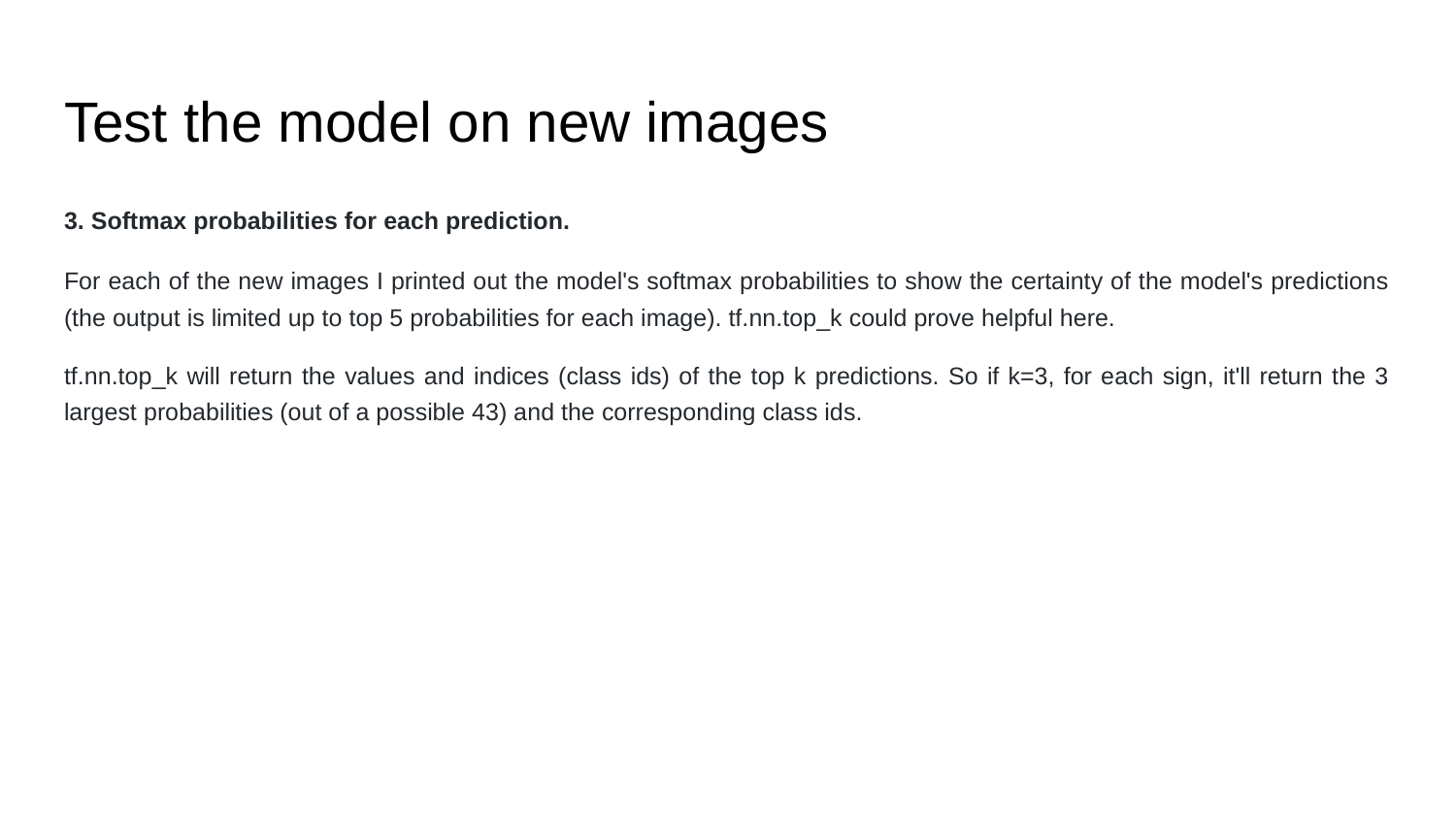

# Test the model on new images

3. Softmax probabilities for each prediction.
For each of the new images I printed out the model's softmax probabilities to show the certainty of the model's predictions (the output is limited up to top 5 probabilities for each image). tf.nn.top_k could prove helpful here.
tf.nn.top_k will return the values and indices (class ids) of the top k predictions. So if k=3, for each sign, it'll return the 3 largest probabilities (out of a possible 43) and the corresponding class ids.